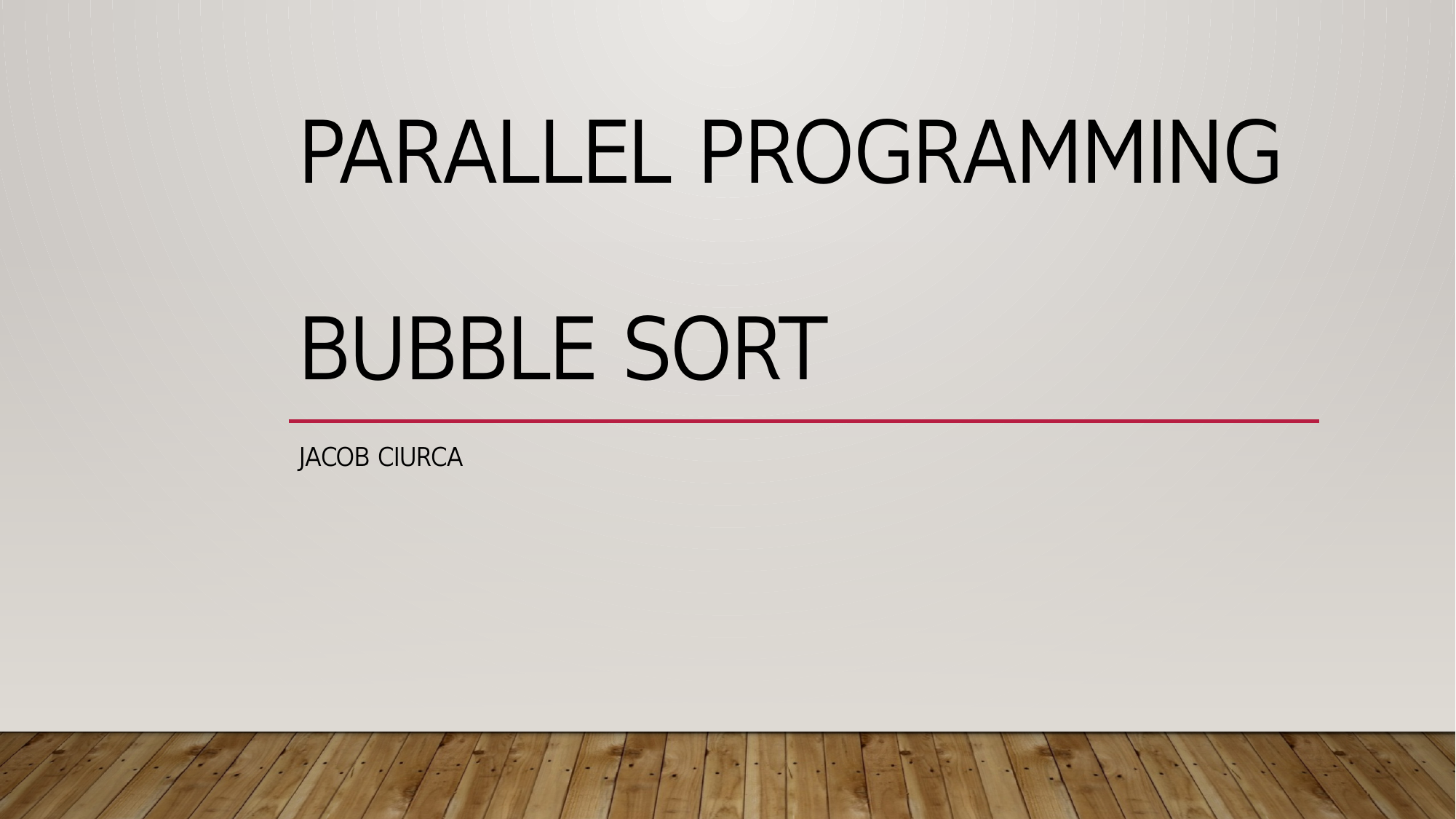

# Parallel Programming Bubble Sort
Jacob ciurca